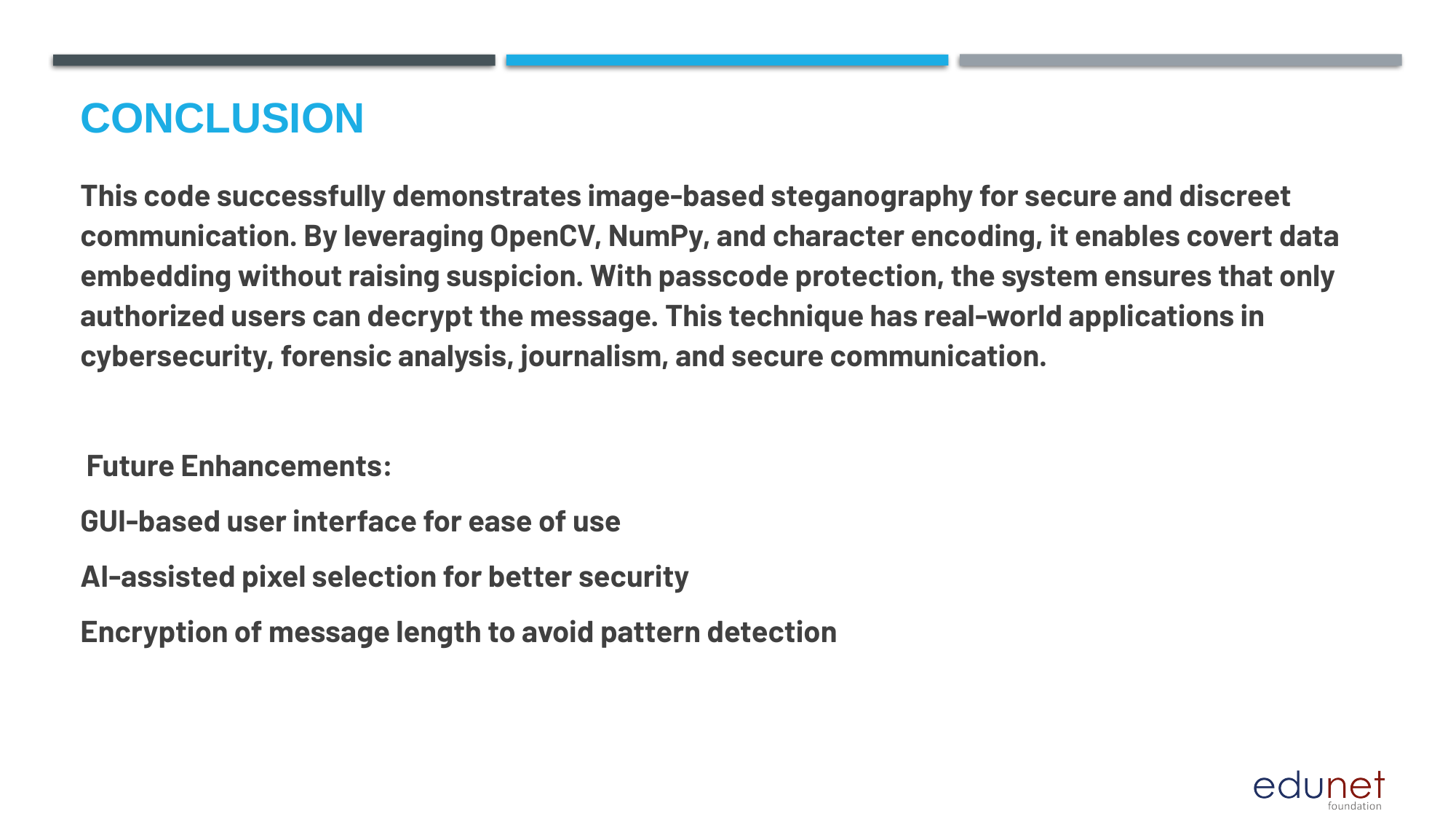

# Conclusion
This code successfully demonstrates image-based steganography for secure and discreet communication. By leveraging OpenCV, NumPy, and character encoding, it enables covert data embedding without raising suspicion. With passcode protection, the system ensures that only authorized users can decrypt the message. This technique has real-world applications in cybersecurity, forensic analysis, journalism, and secure communication.

 Future Enhancements:
GUI-based user interface for ease of use
AI-assisted pixel selection for better security
Encryption of message length to avoid pattern detection